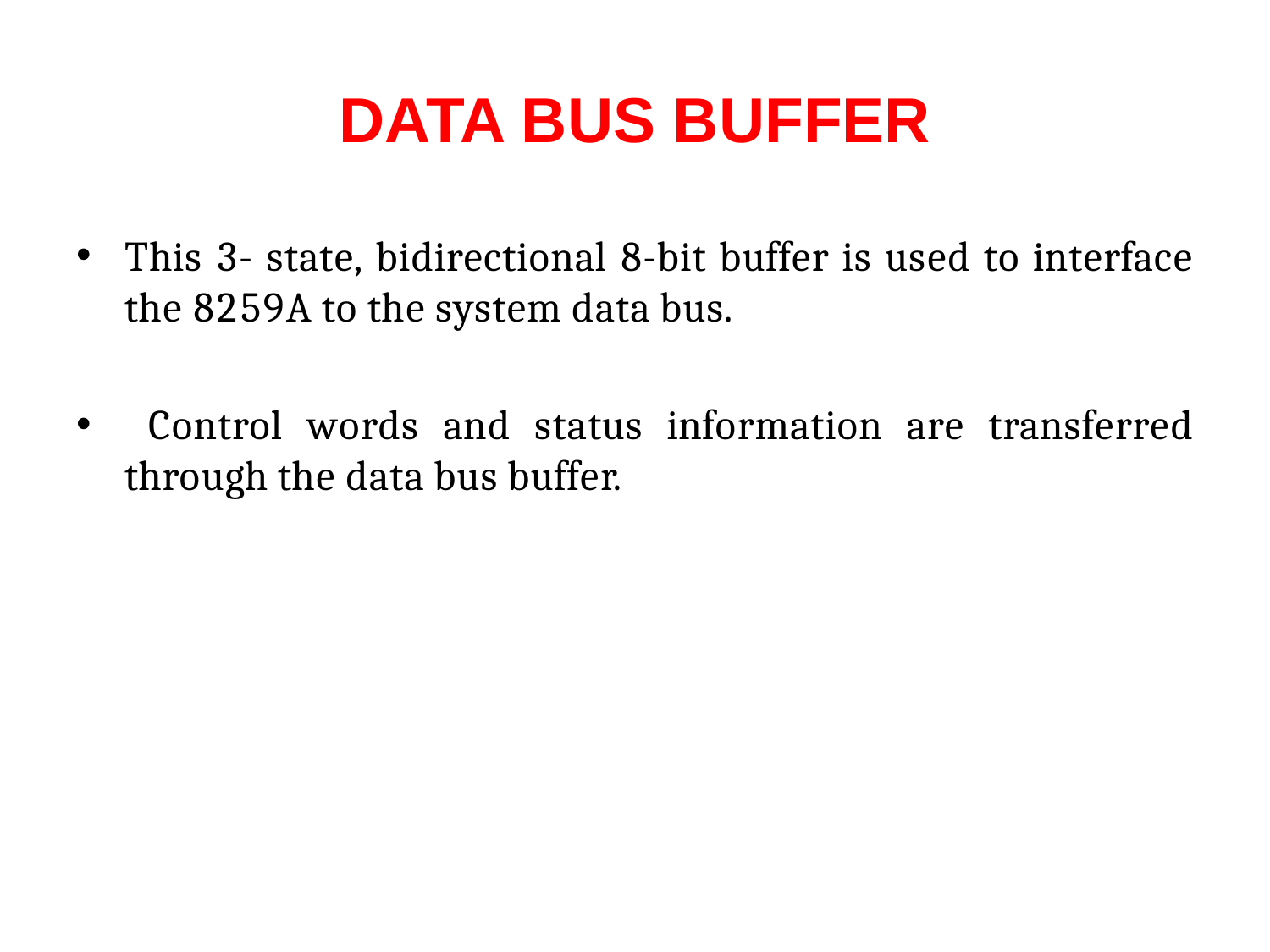

# DATA BUS BUFFER
This 3- state, bidirectional 8-bit buffer is used to interface the 8259A to the system data bus.

 Control words and status information are transferred through the data bus buffer.